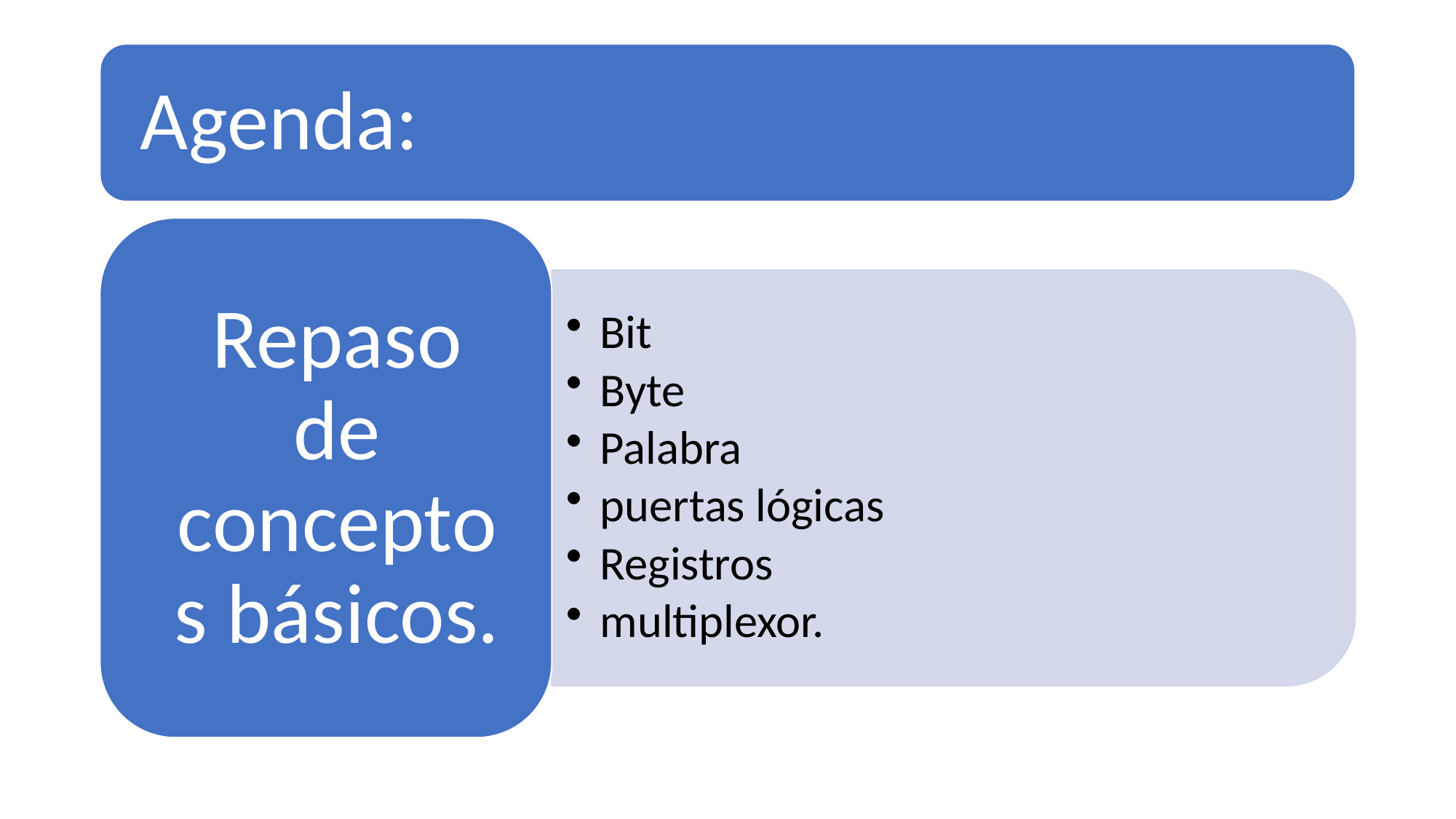

Agenda:
Bit
Byte
Palabra
puertas lógicas
Registros
multiplexor.
Repaso de conceptos básicos.